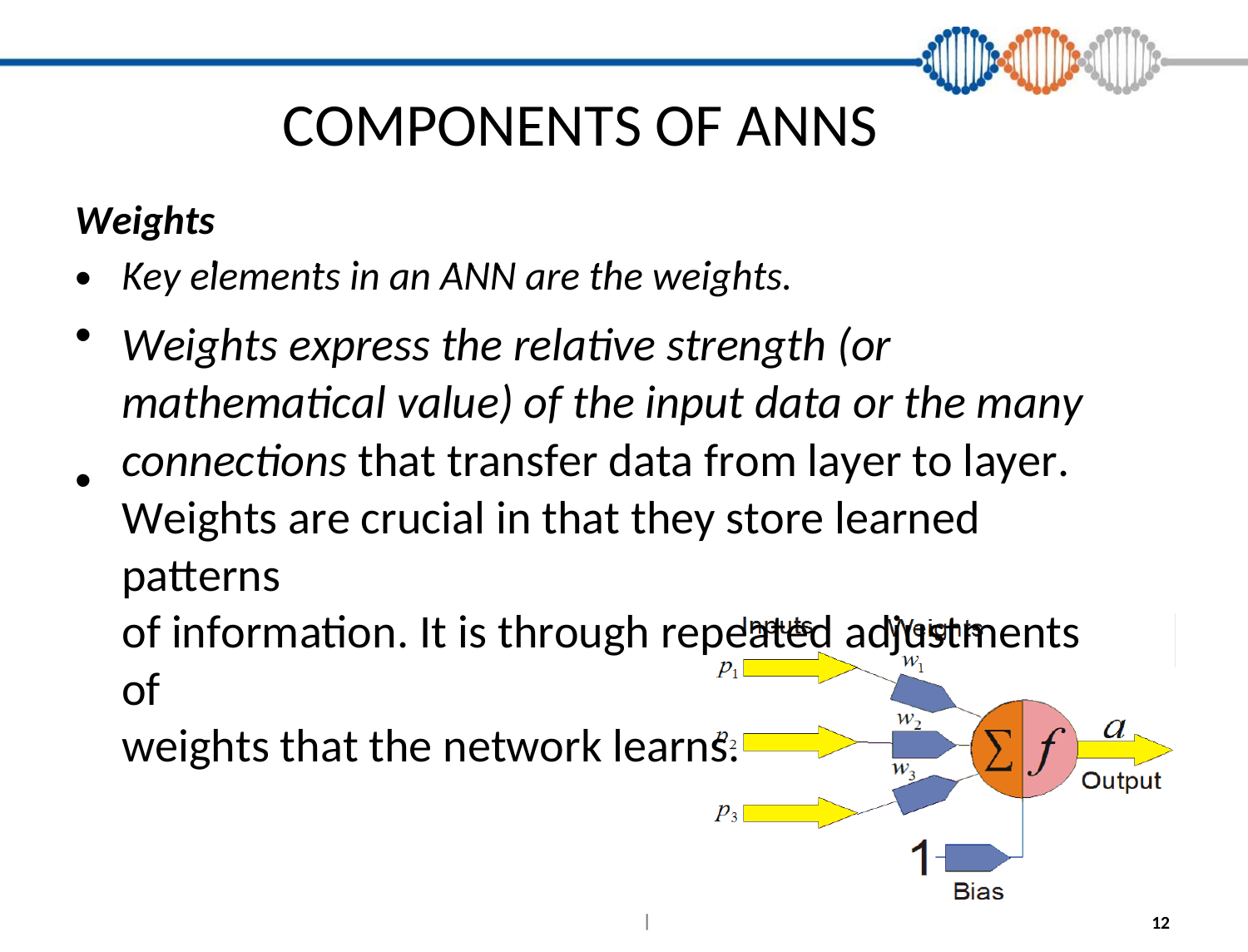

COMPONENTS OF ANNS
Weights
•
Key elements in an ANN are the weights.
K       l         t  i        ANN       th        i  ht

•
Weights express the relative strength (or
mathematical value) of the input data or the many
connections that transfer data from layer to layer.
Weights are crucial in that they store learned patterns
of information. It is through repeated adjustments of
weights that the network learns.

•

Department of Computer Science |
12